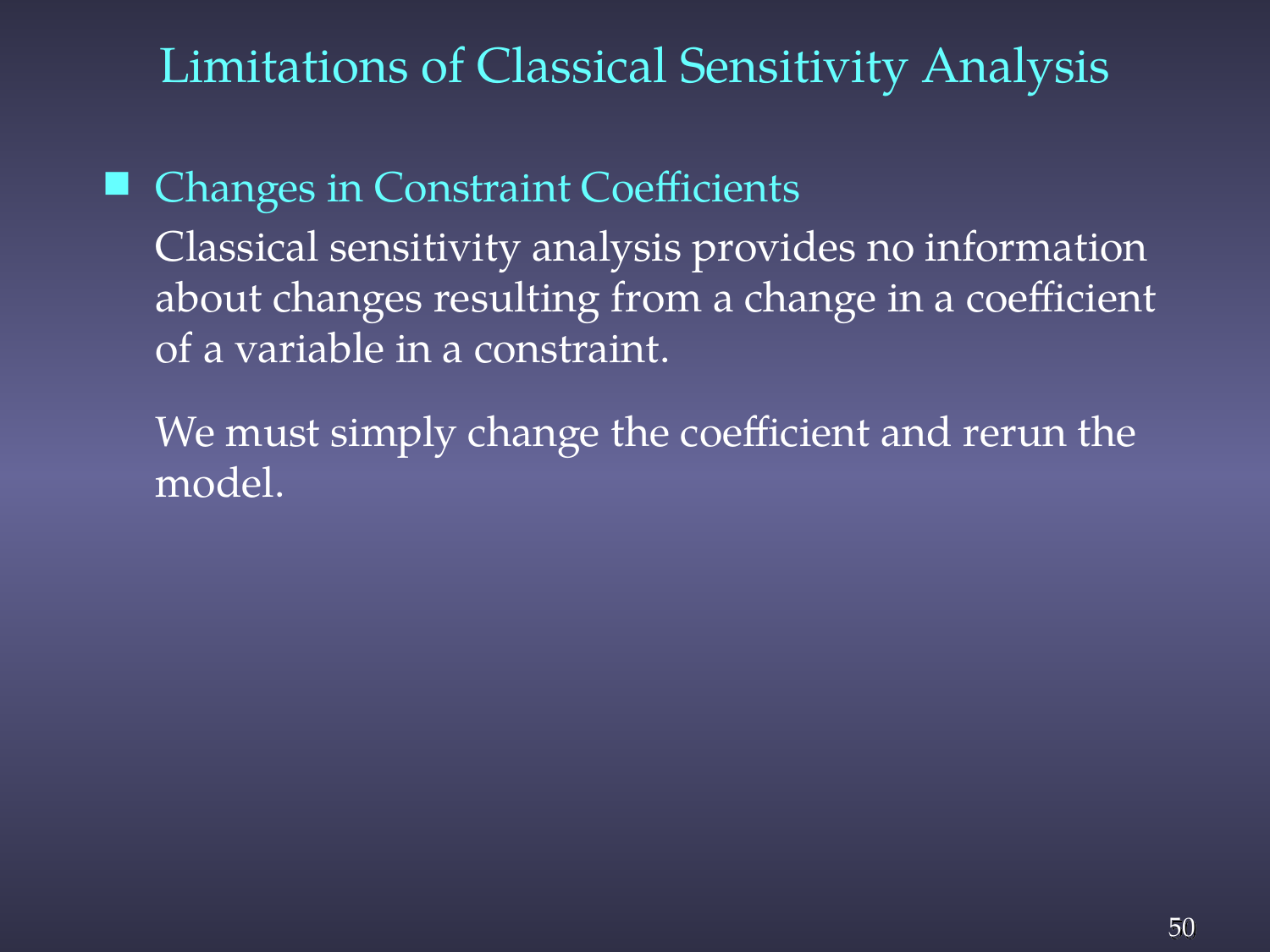

Limitations of Classical Sensitivity Analysis
Changes in Constraint Coefficients
	Classical sensitivity analysis provides no information about changes resulting from a change in a coefficient of a variable in a constraint.

	We must simply change the coefficient and rerun the model.